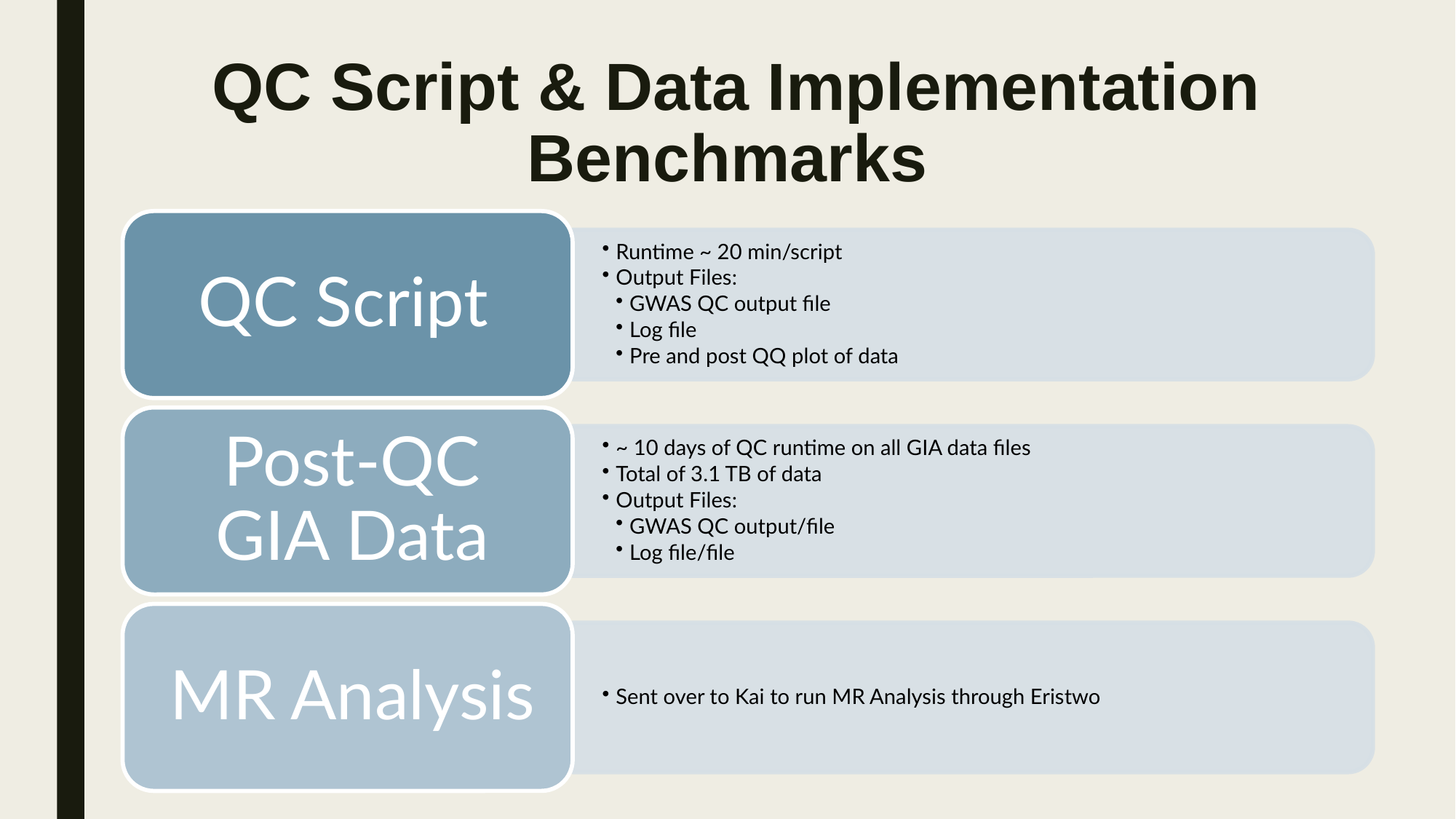

QC Script & Data Implementation Benchmarks
Runtime ~ 20 min/script
Output Files:
GWAS QC output file
Log file
Pre and post QQ plot of data
QC Script
~ 10 days of QC runtime on all GIA data files
Total of 3.1 TB of data
Output Files:
GWAS QC output/file
Log file/file
Post-QC GIA Data
Sent over to Kai to run MR Analysis through Eristwo
MR Analysis